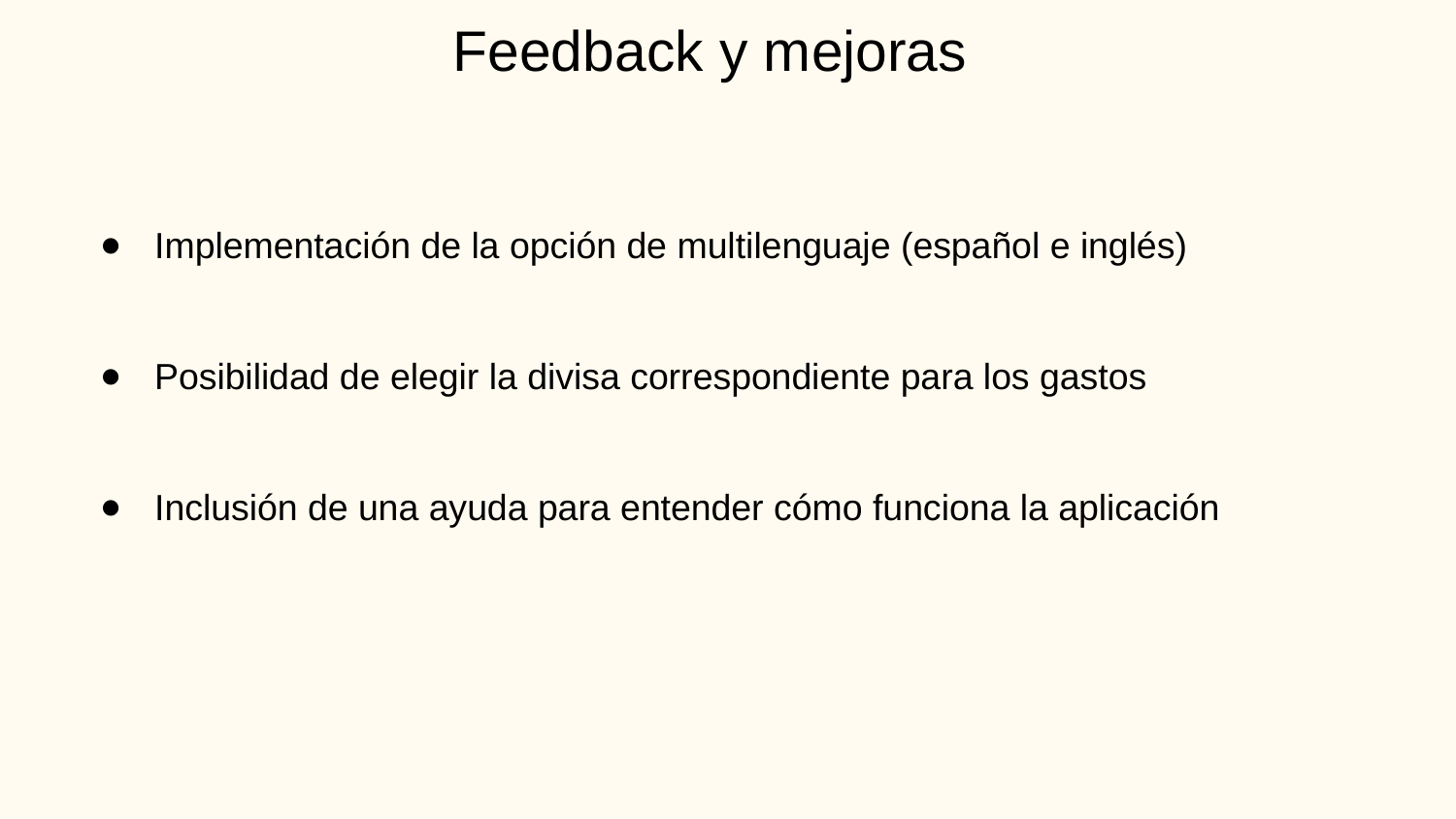

# Feedback y mejoras
Implementación de la opción de multilenguaje (español e inglés)

Posibilidad de elegir la divisa correspondiente para los gastos

Inclusión de una ayuda para entender cómo funciona la aplicación